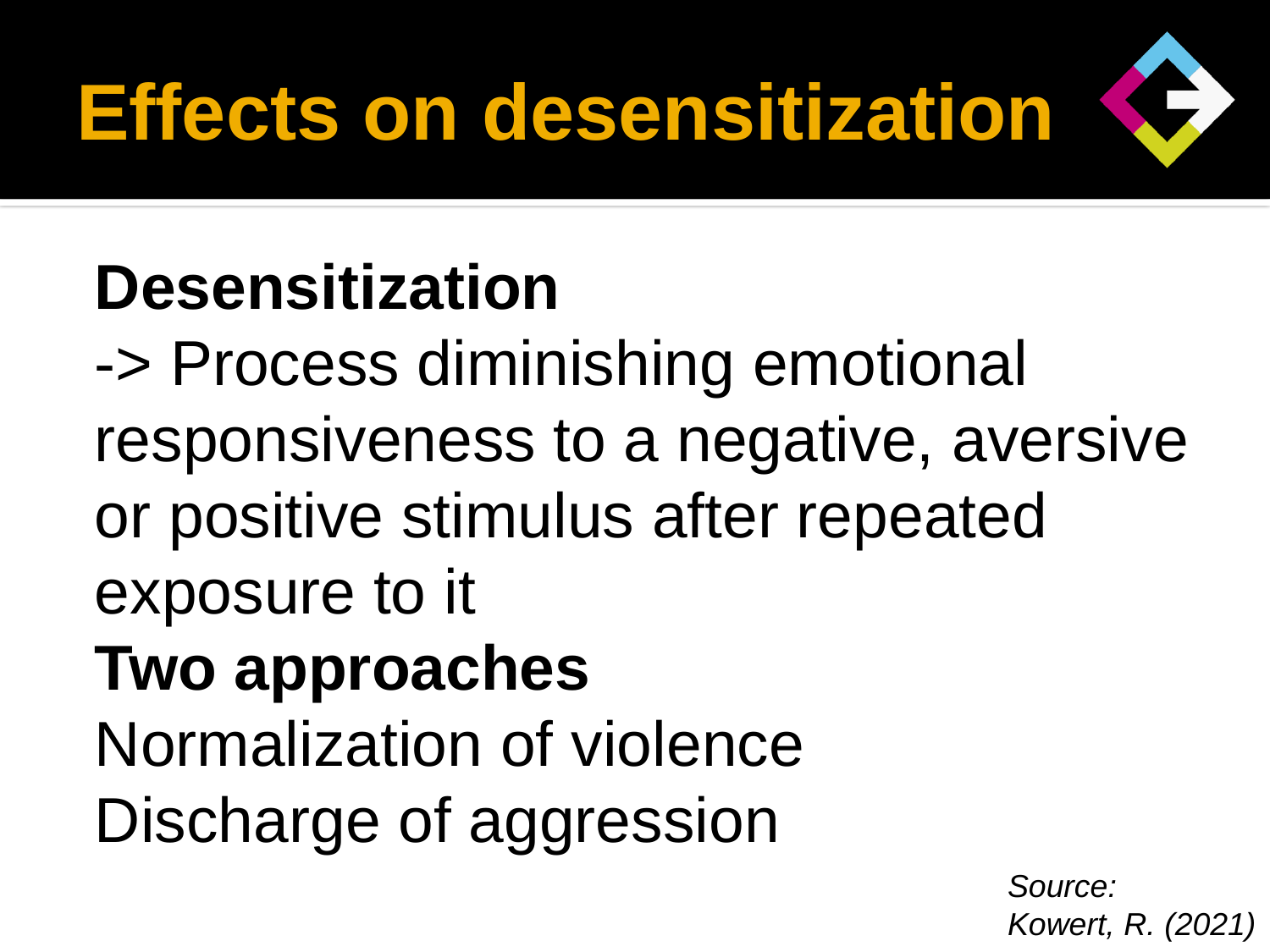

# Effects on desensitization
Desensitization
-> Process diminishing emotional responsiveness to a negative, aversive or positive stimulus after repeated exposure to it
Two approaches
Normalization of violence
Discharge of aggression

Střepiny
(TV Nova,)

Source:
Kowert, R. (2021)